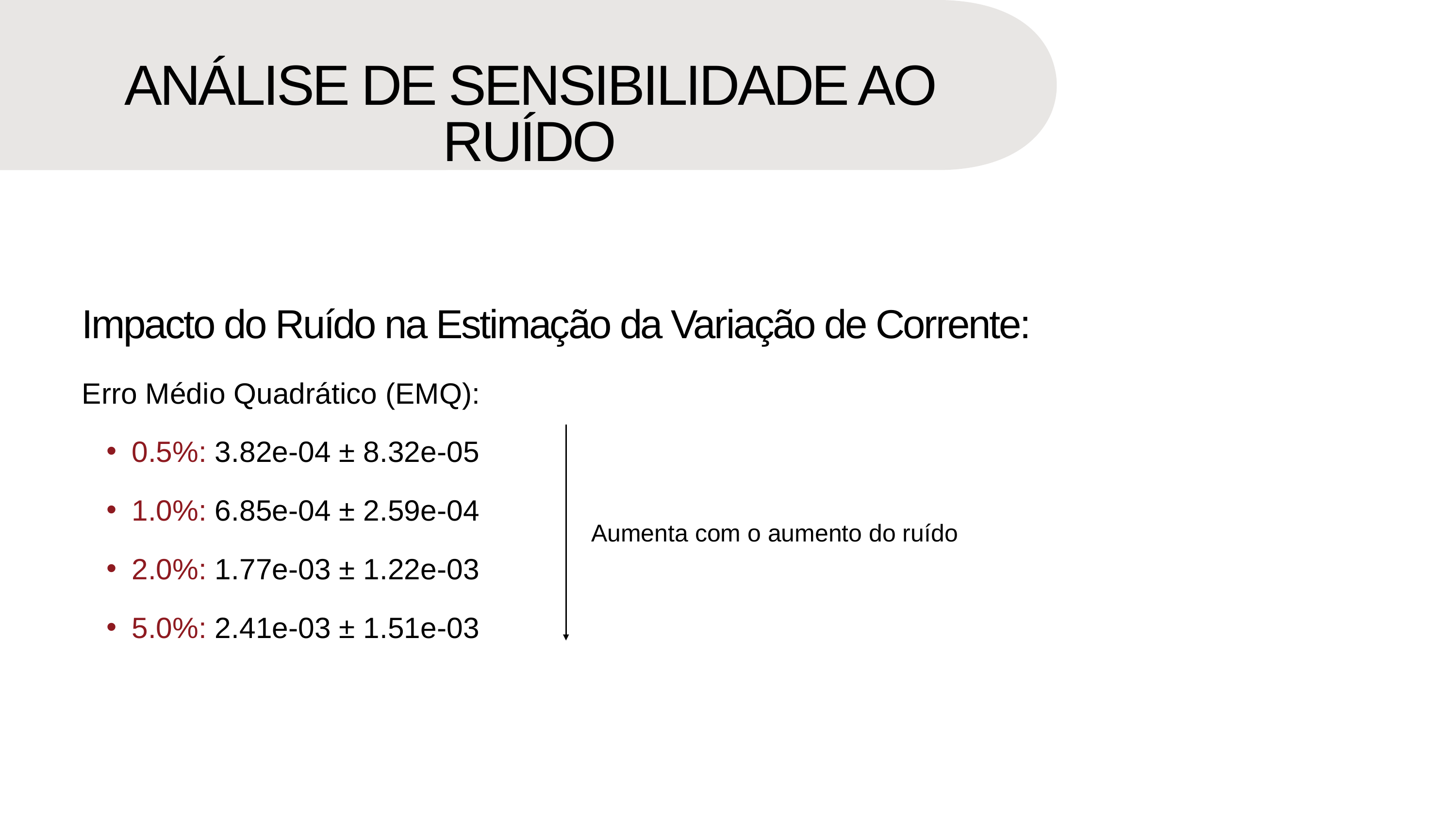

RESULTADOS
ANÁLISE DE SENSIBILIDADE AO RUÍDO
Impacto do Ruído na Estimação da Variação de Corrente:
Erro Médio Quadrático (EMQ):
0.5%: 3.82e-04 ± 8.32e-05
1.0%: 6.85e-04 ± 2.59e-04
2.0%: 1.77e-03 ± 1.22e-03
5.0%: 2.41e-03 ± 1.51e-03
Aumenta com o aumento do ruído